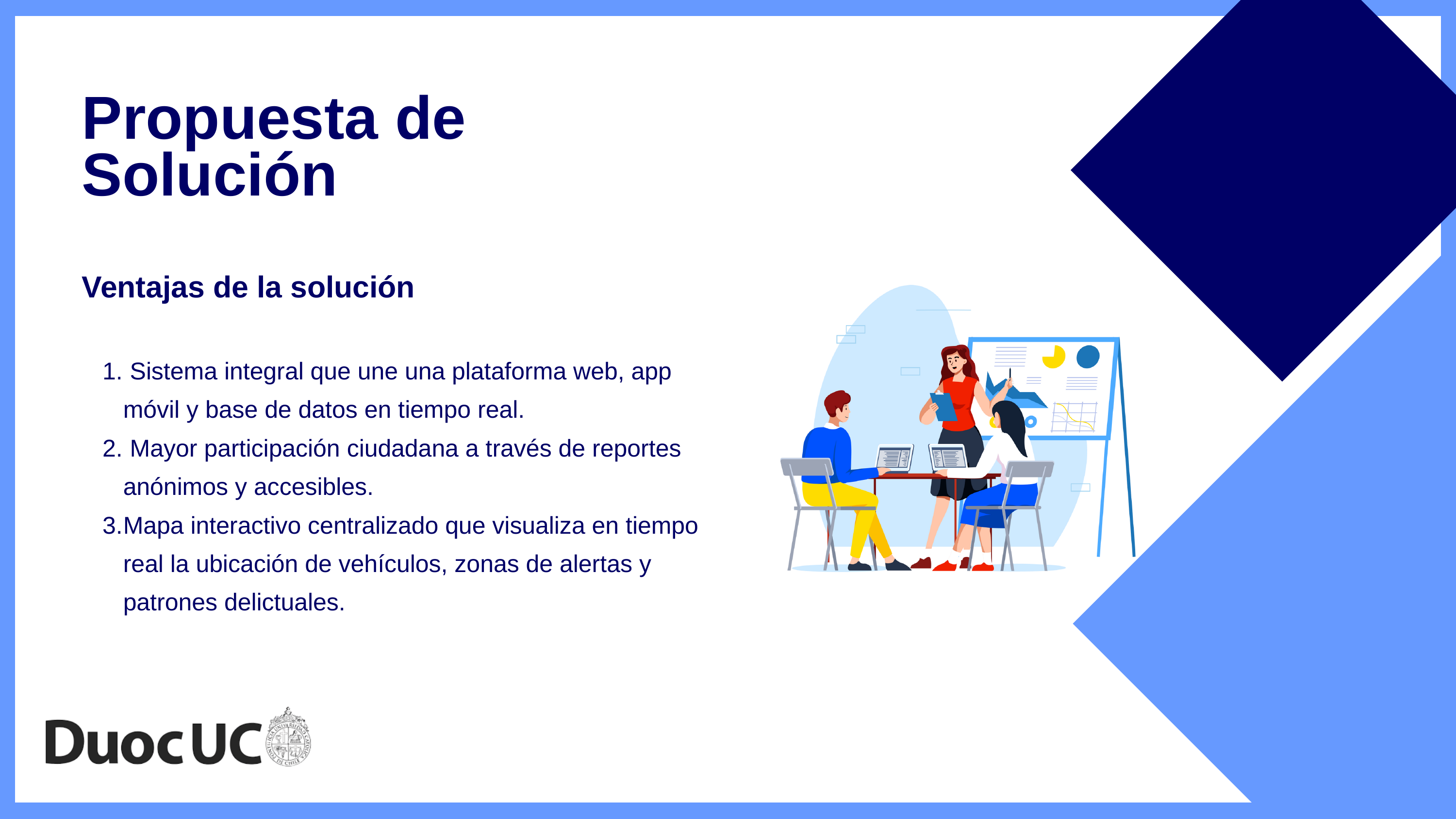

Propuesta de Solución
Ventajas de la solución

 Sistema integral que une una plataforma web, app móvil y base de datos en tiempo real.
 Mayor participación ciudadana a través de reportes anónimos y accesibles.
Mapa interactivo centralizado que visualiza en tiempo real la ubicación de vehículos, zonas de alertas y patrones delictuales.